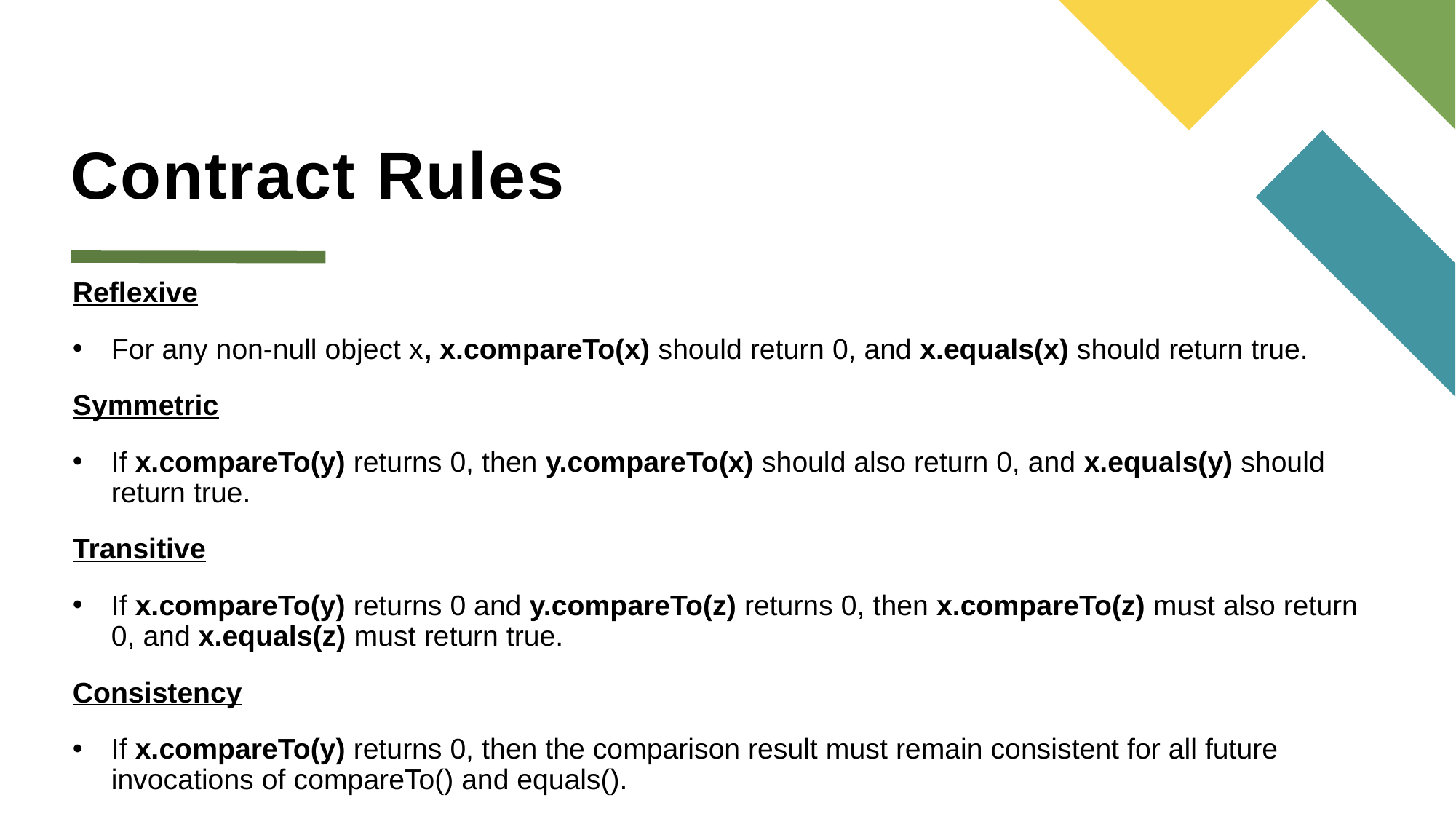

# Contract Rules
Reflexive
For any non-null object x, x.compareTo(x) should return 0, and x.equals(x) should return true.
Symmetric
If x.compareTo(y) returns 0, then y.compareTo(x) should also return 0, and x.equals(y) should return true.
Transitive
If x.compareTo(y) returns 0 and y.compareTo(z) returns 0, then x.compareTo(z) must also return 0, and x.equals(z) must return true.
Consistency
If x.compareTo(y) returns 0, then the comparison result must remain consistent for all future invocations of compareTo() and equals().